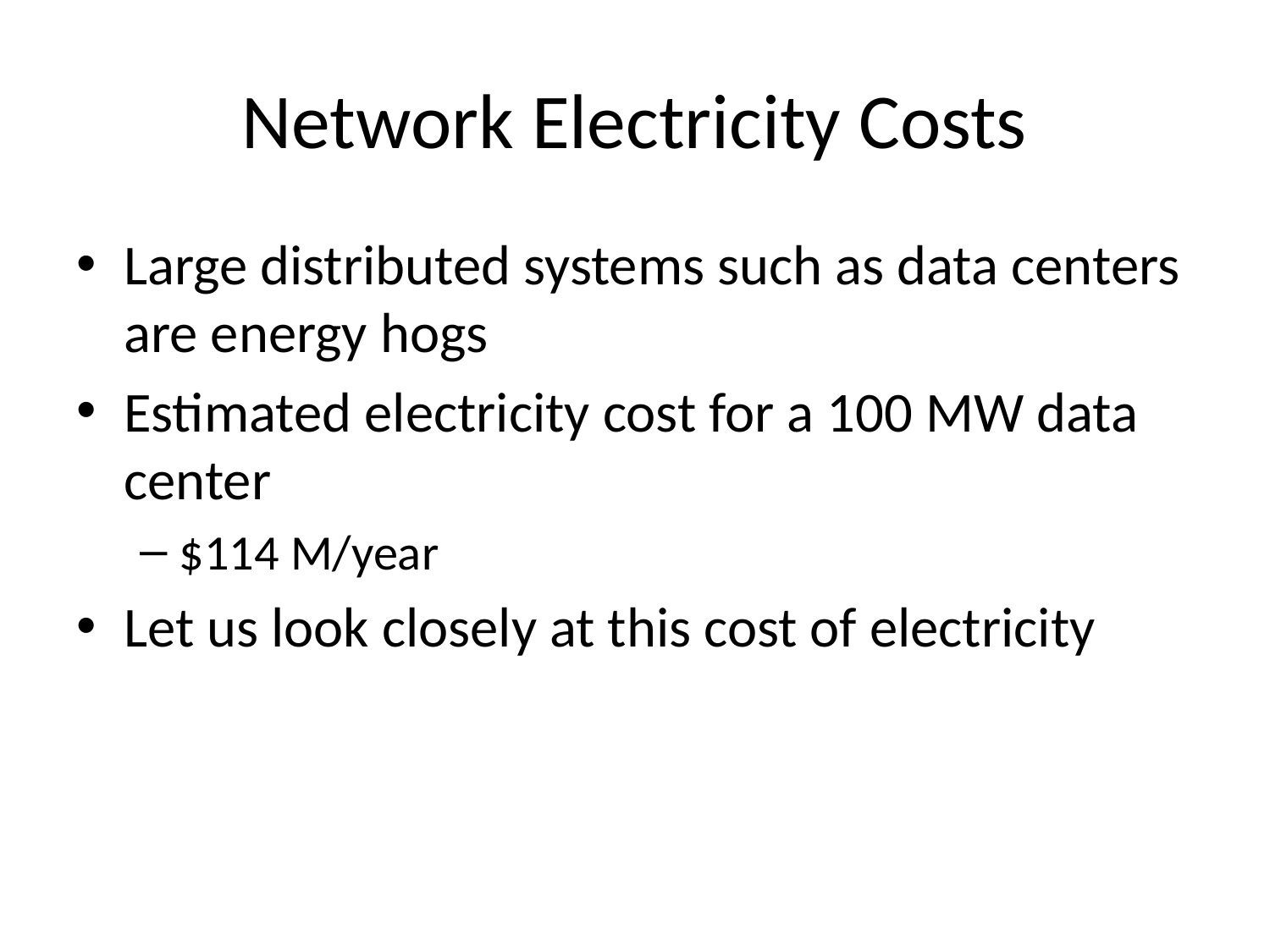

# Network Electricity Costs
Large distributed systems such as data centers are energy hogs
Estimated electricity cost for a 100 MW data center
$114 M/year
Let us look closely at this cost of electricity